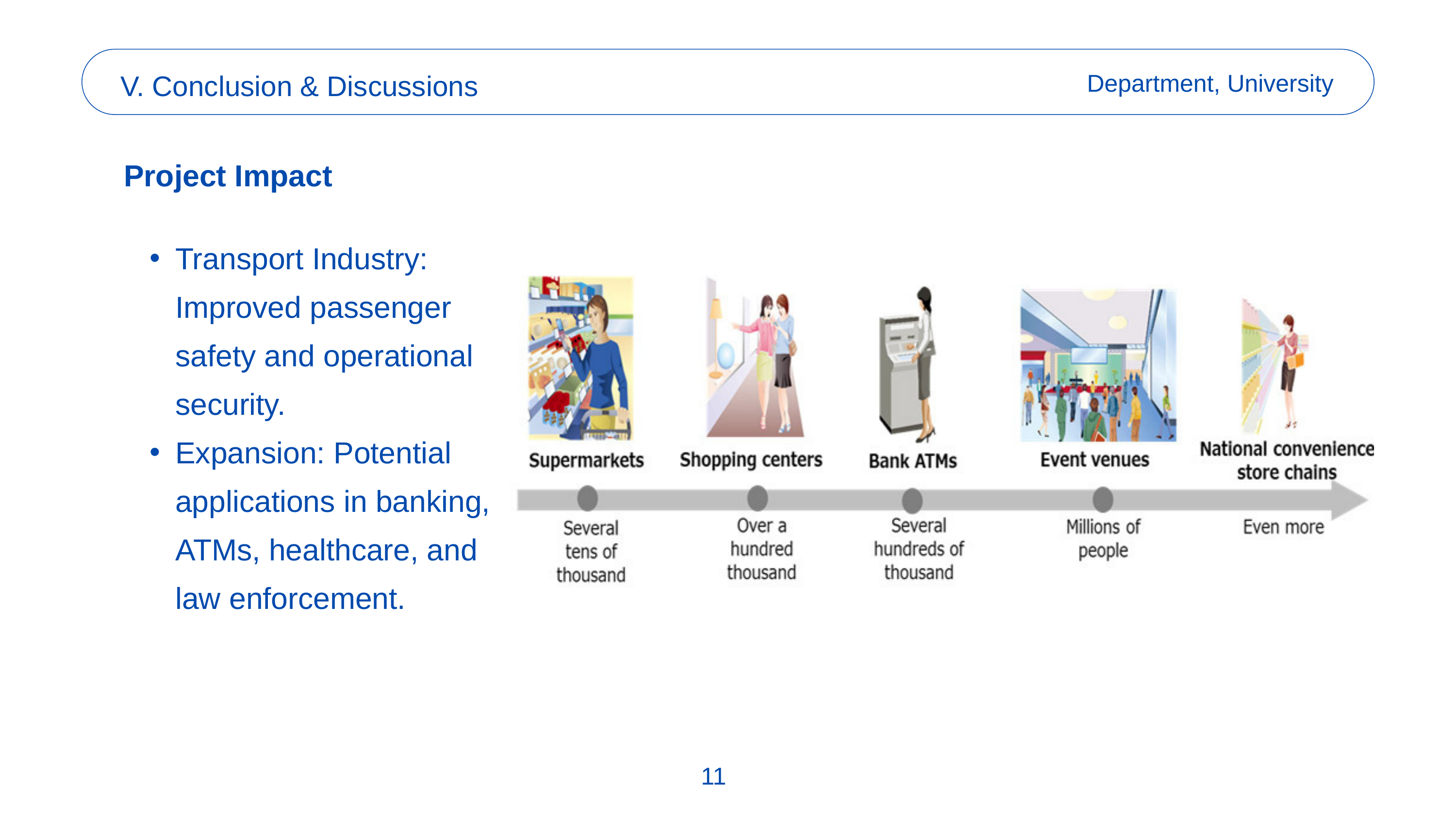

V. Conclusion & Discussions
Department, University
Project Impact
Transport Industry: Improved passenger safety and operational security.
Expansion: Potential applications in banking, ATMs, healthcare, and law enforcement.

11